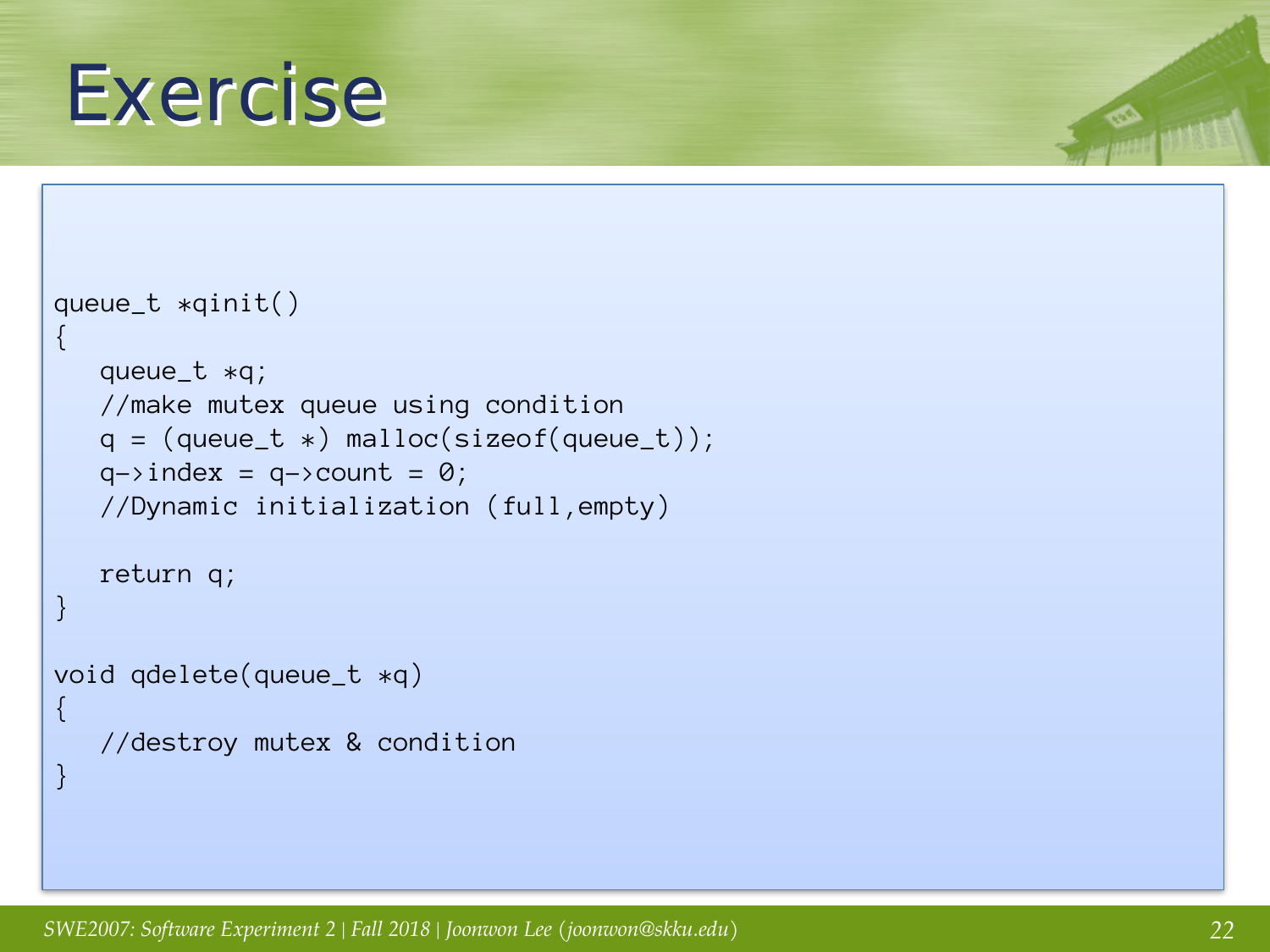

# Exercise
queue_t *qinit()
{
   queue_t *q;
   //make mutex queue using condition
   q = (queue_t *) malloc(sizeof(queue_t));
   q->index = q->count = 0;
   //Dynamic initialization (full,empty)

   return q;
}

void qdelete(queue_t *q)
{
   //destroy mutex & condition
}